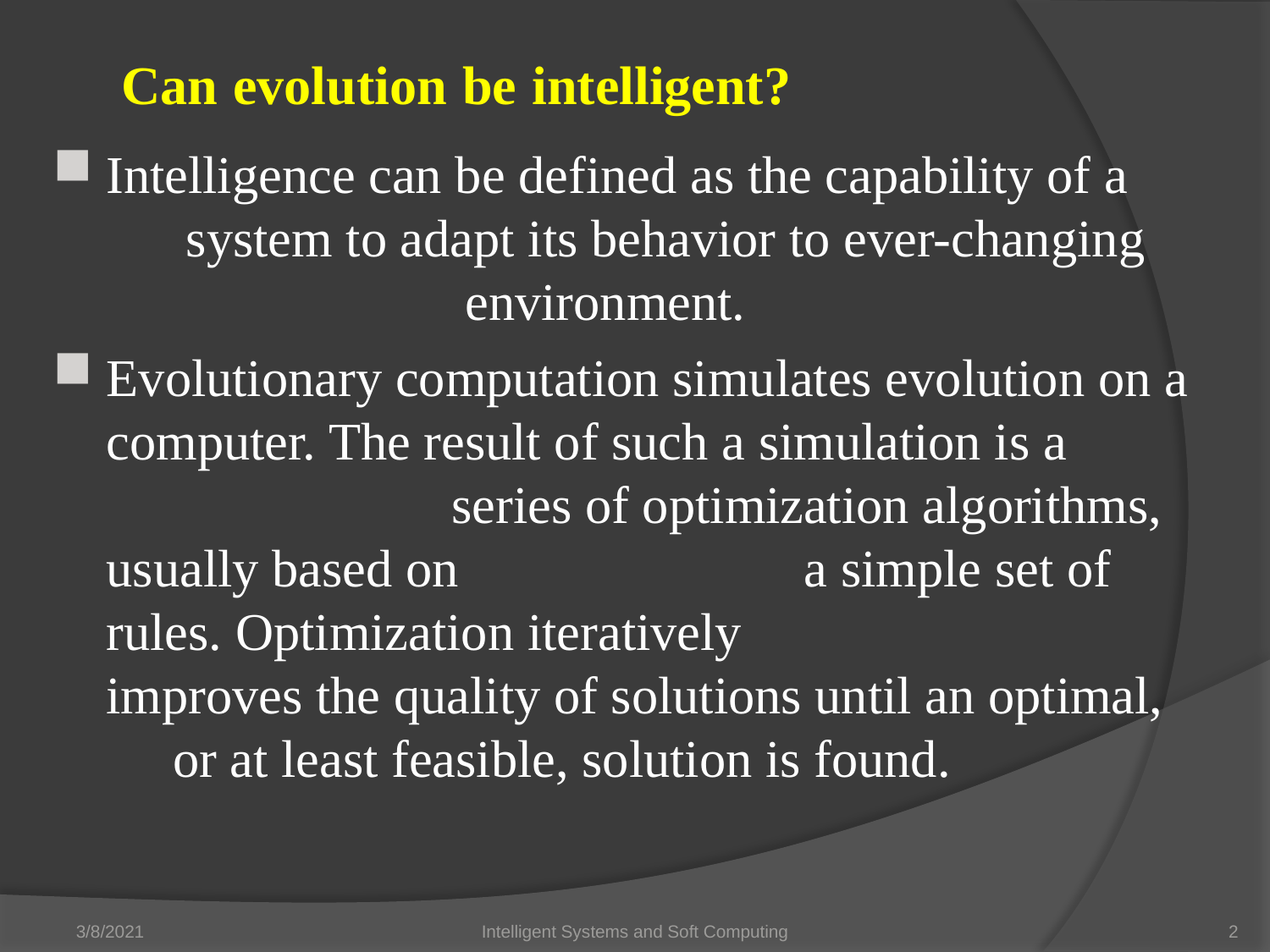

Can evolution be intelligent?
Intelligence can be defined as the capability of a           system to adapt its behavior to ever-changing                               environment.
Evolutionary computation simulates evolution on a computer. The result of such a simulation is a                                    series of optimization algorithms, usually based on                          a simple set of rules. Optimization iteratively                            improves the quality of solutions until an optimal,        or at least feasible, solution is found.
3/8/2021
Intelligent Systems and Soft Computing
2